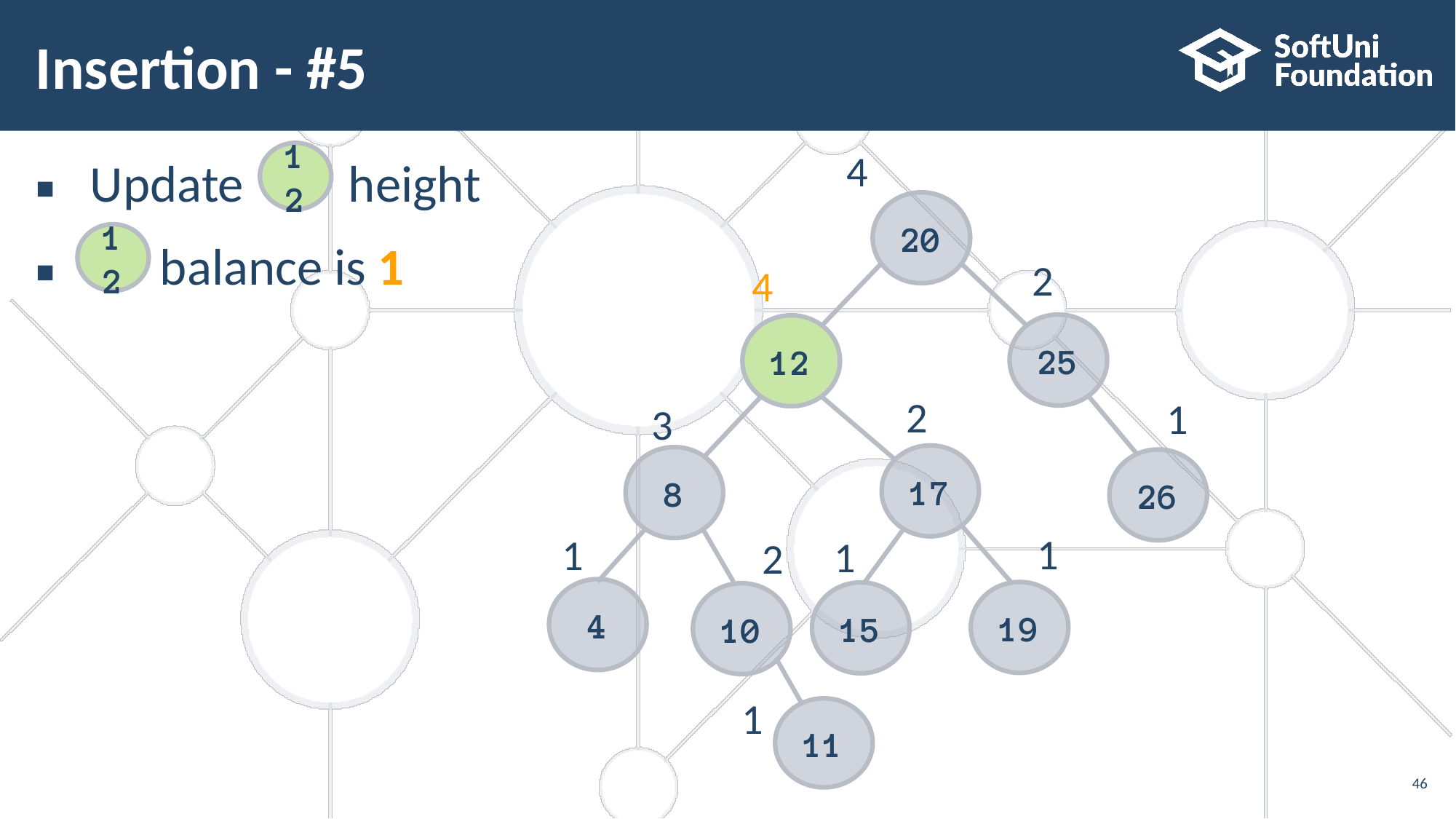

# Insertion - #5
4
12
Update         height
      balance is 1

20
12
2
4
25
12
2
1
3
17
8
26
1
1
1
2
4
19
15
10
1
11
46